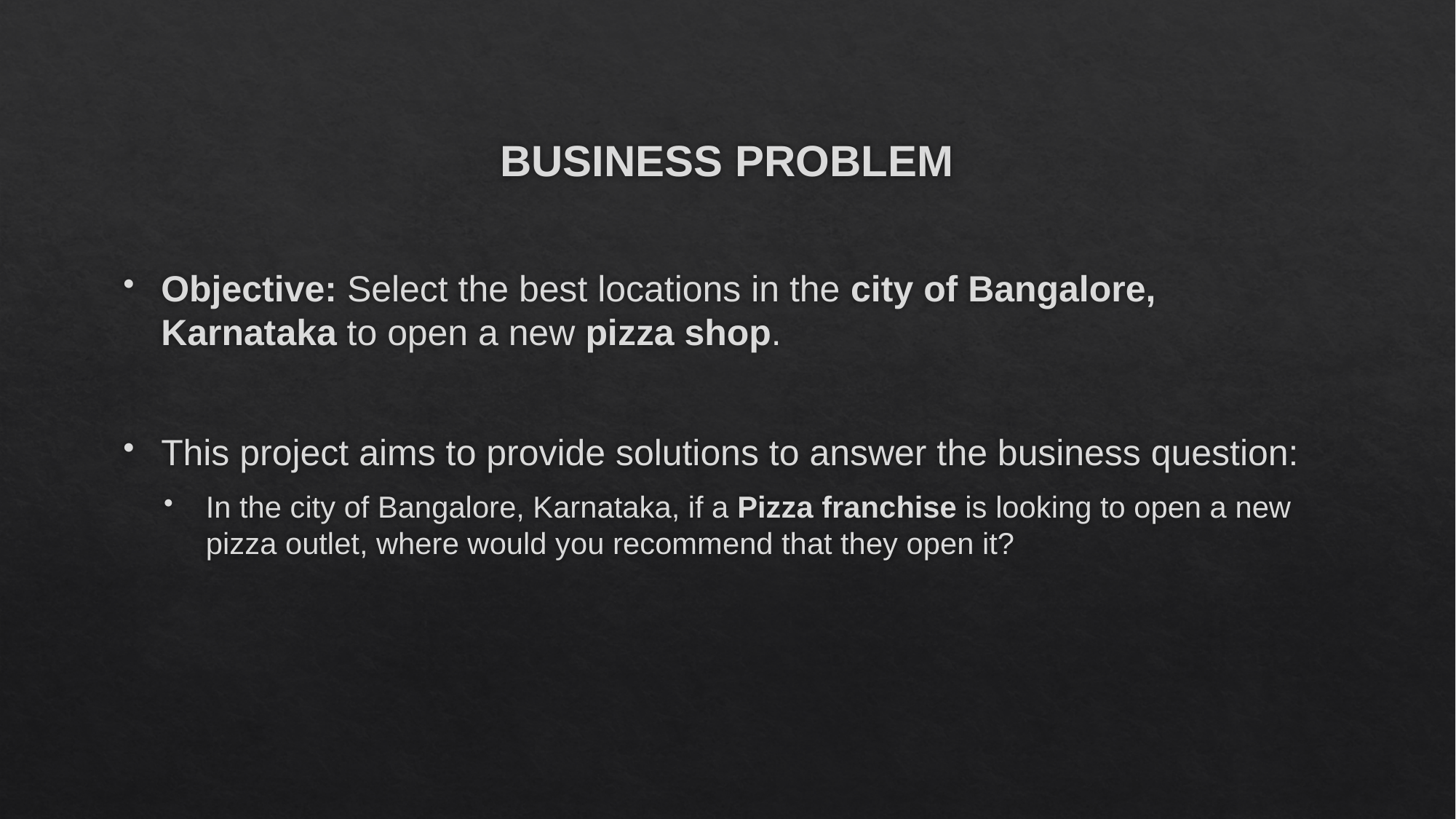

# BUSINESS PROBLEM

Objective: Select the best locations in the city of Bangalore, Karnataka to open a new pizza shop.

This project aims to provide solutions to answer the business question:
In the city of Bangalore, Karnataka, if a Pizza franchise is looking to open a new pizza outlet, where would you recommend that they open it?